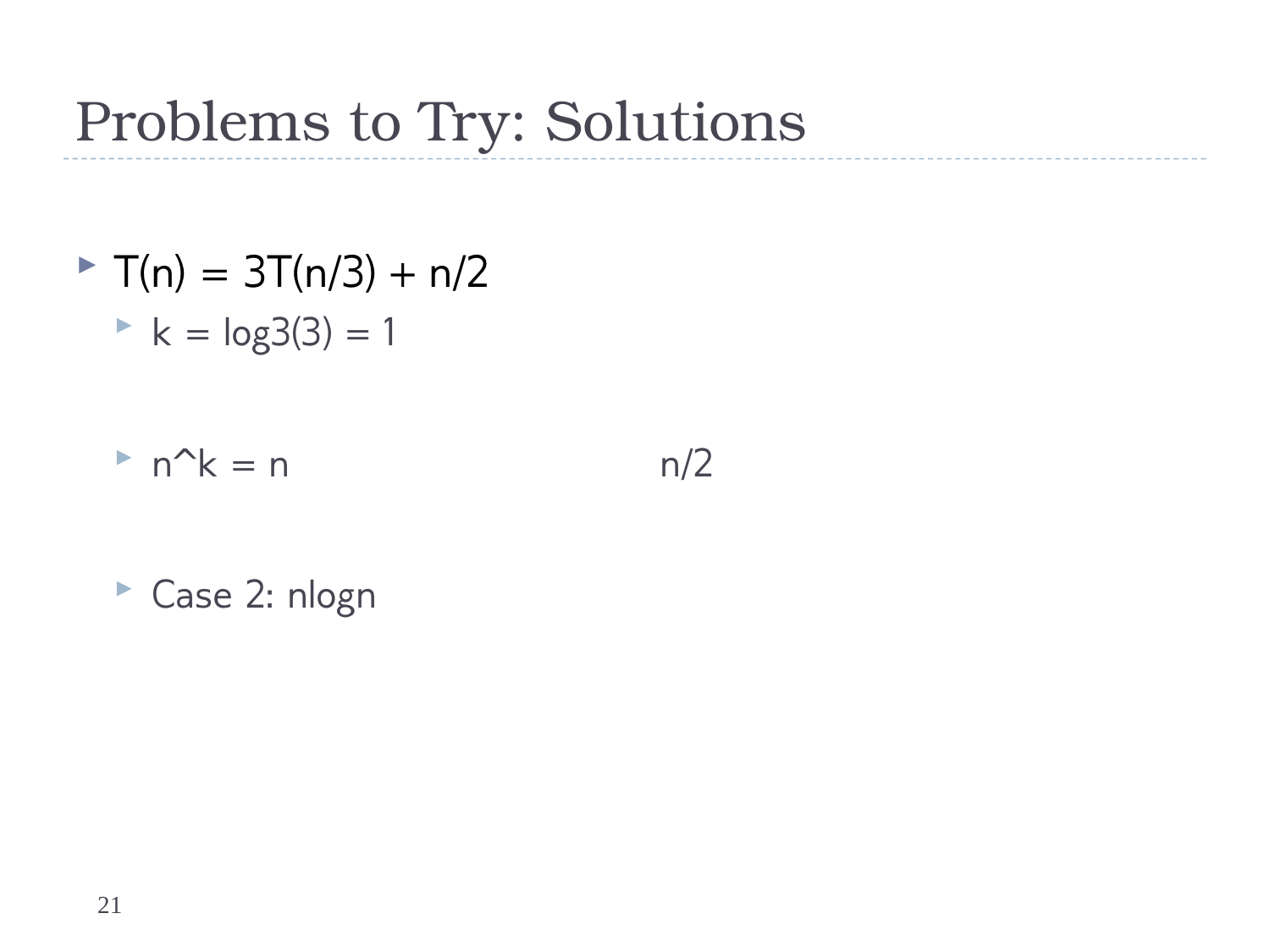

# Problems to Try: Solutions

T(n) = 3T(n/3) + n/2
k = log3(3) = 1

n^k = n			n/2

Case 2: nlogn

21